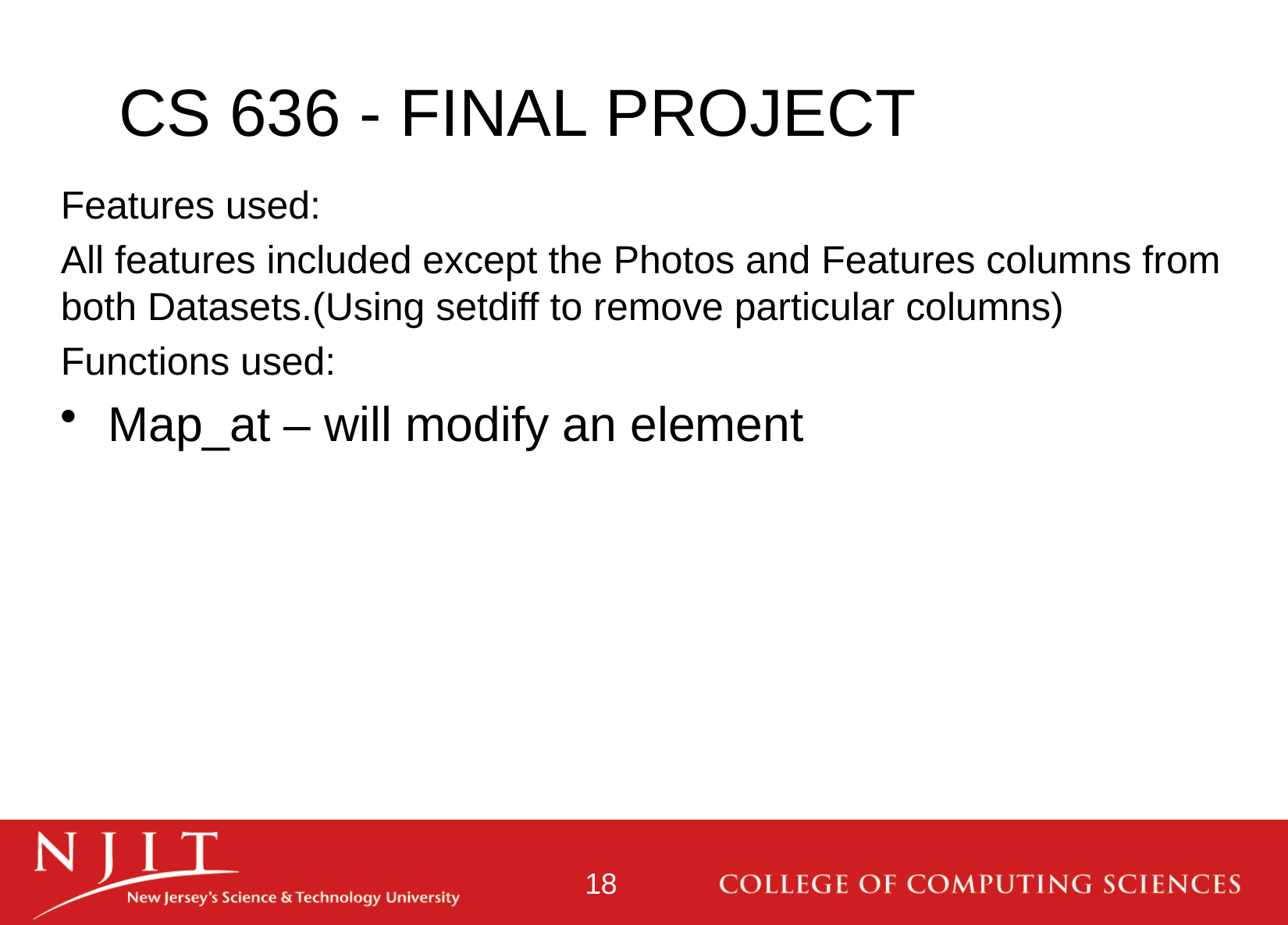

# CS 636 - FINAL PROJECT
Features used:
All features included except the Photos and Features columns from both Datasets.(Using setdiff to remove particular columns)
Functions used:
Map_at – will modify an element